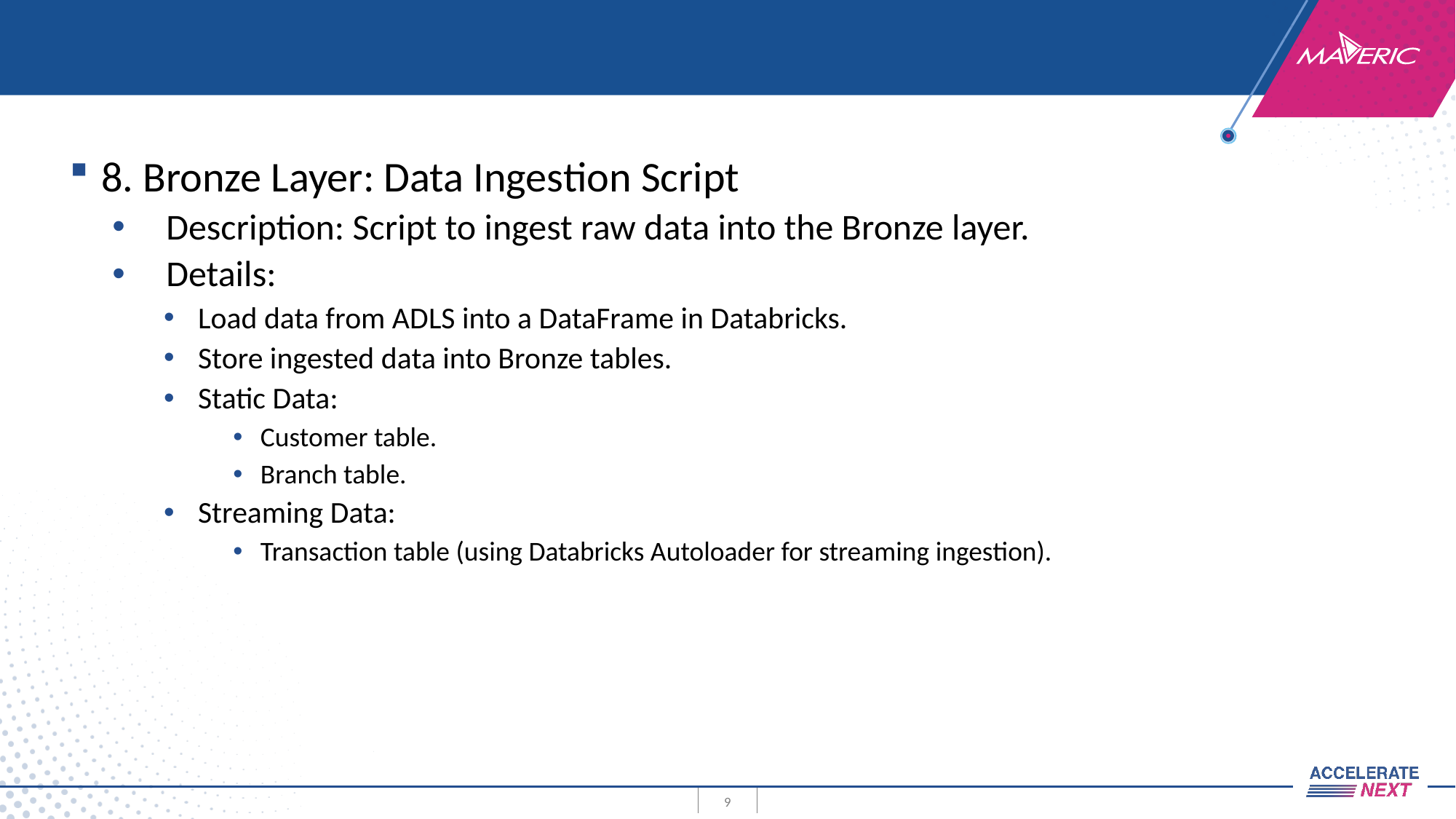

8. Bronze Layer: Data Ingestion Script
Description: Script to ingest raw data into the Bronze layer.
Details:
Load data from ADLS into a DataFrame in Databricks.
Store ingested data into Bronze tables.
Static Data:
Customer table.
Branch table.
Streaming Data:
Transaction table (using Databricks Autoloader for streaming ingestion).

9